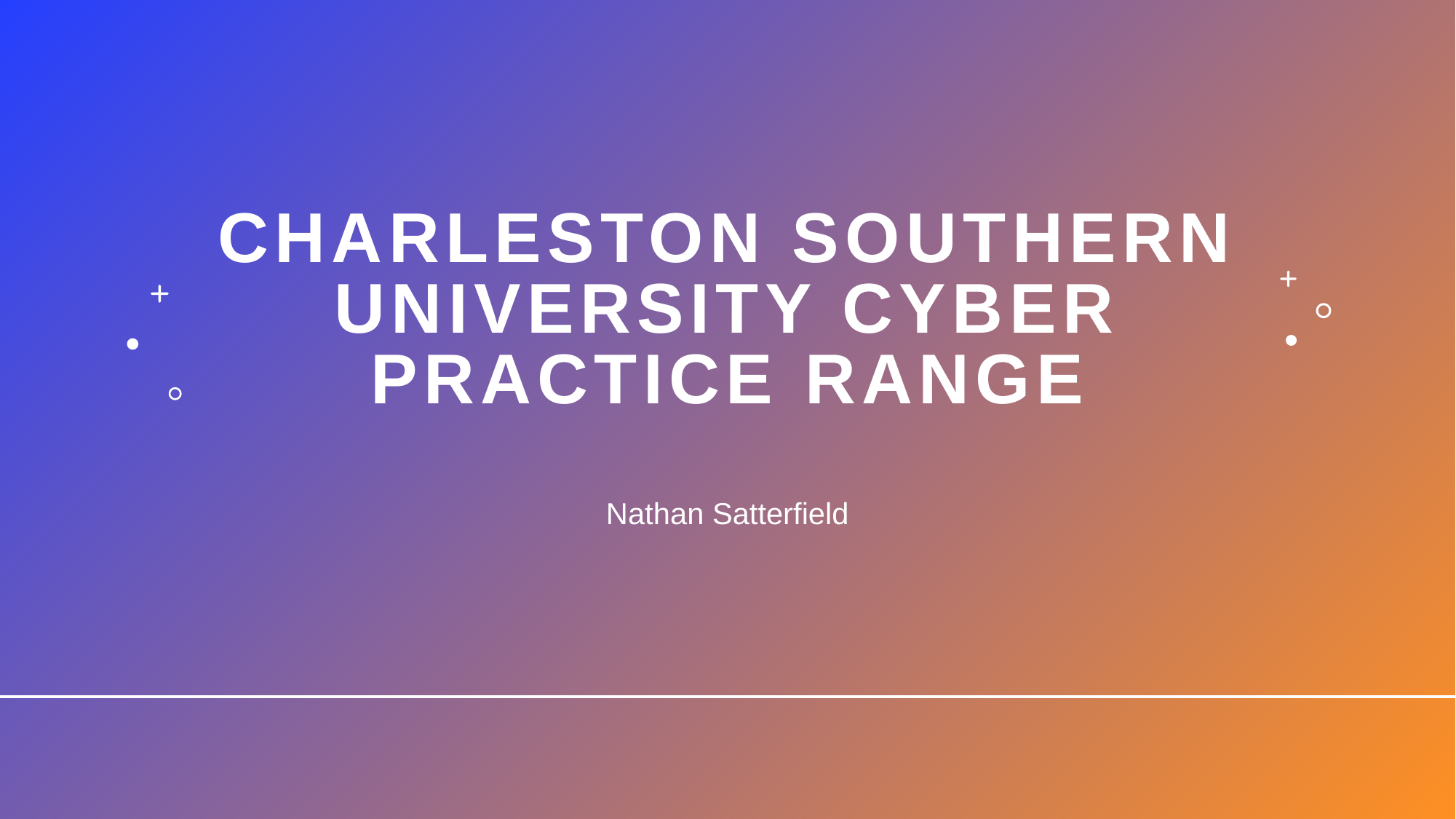

# Charleston Southern University Cyber Practice Range

Nathan Satterfield